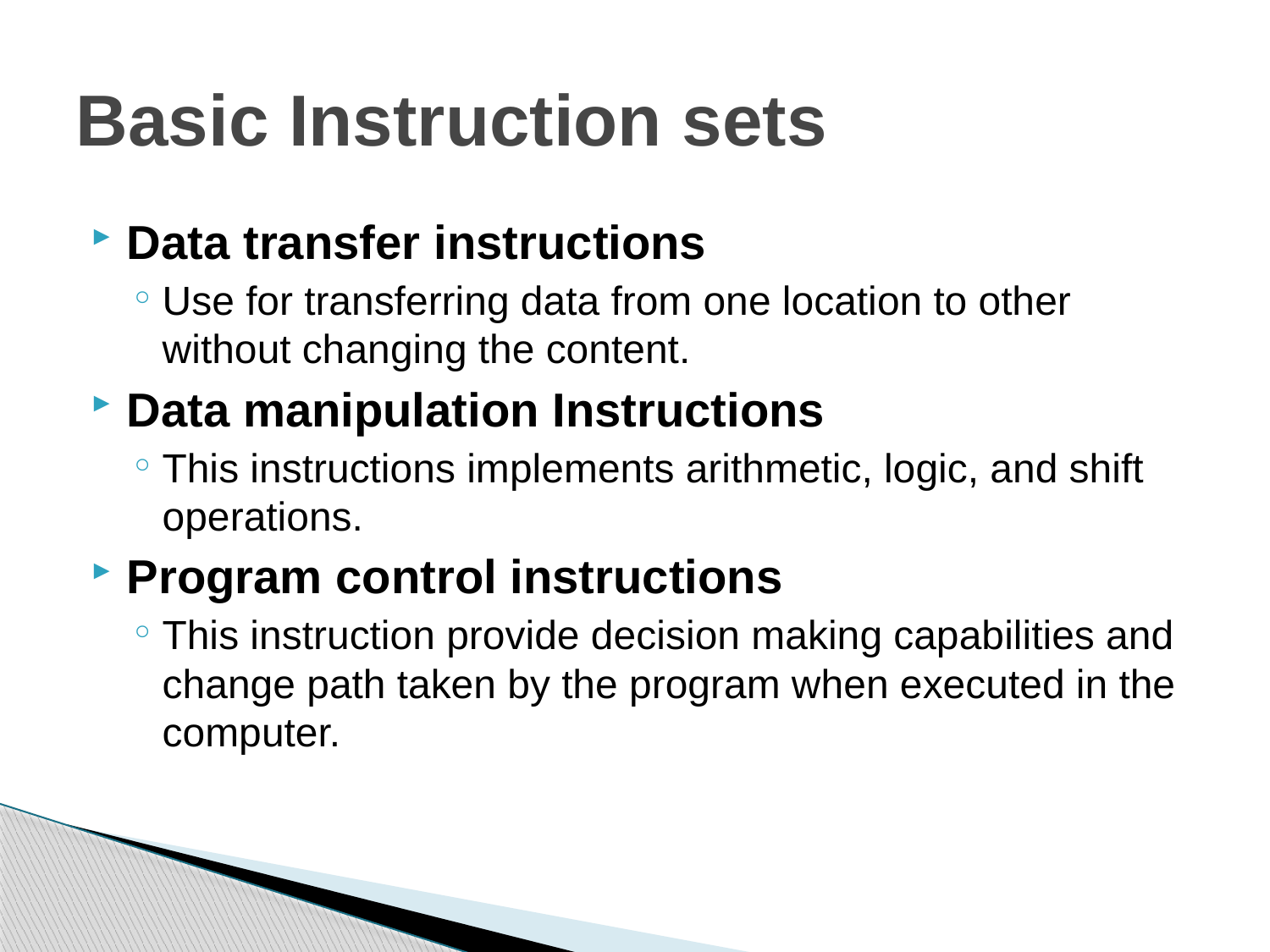

# Basic Instruction sets
Data transfer instructions
Use for transferring data from one location to other without changing the content.
Data manipulation Instructions
This instructions implements arithmetic, logic, and shift operations.
Program control instructions
This instruction provide decision making capabilities and change path taken by the program when executed in the computer.